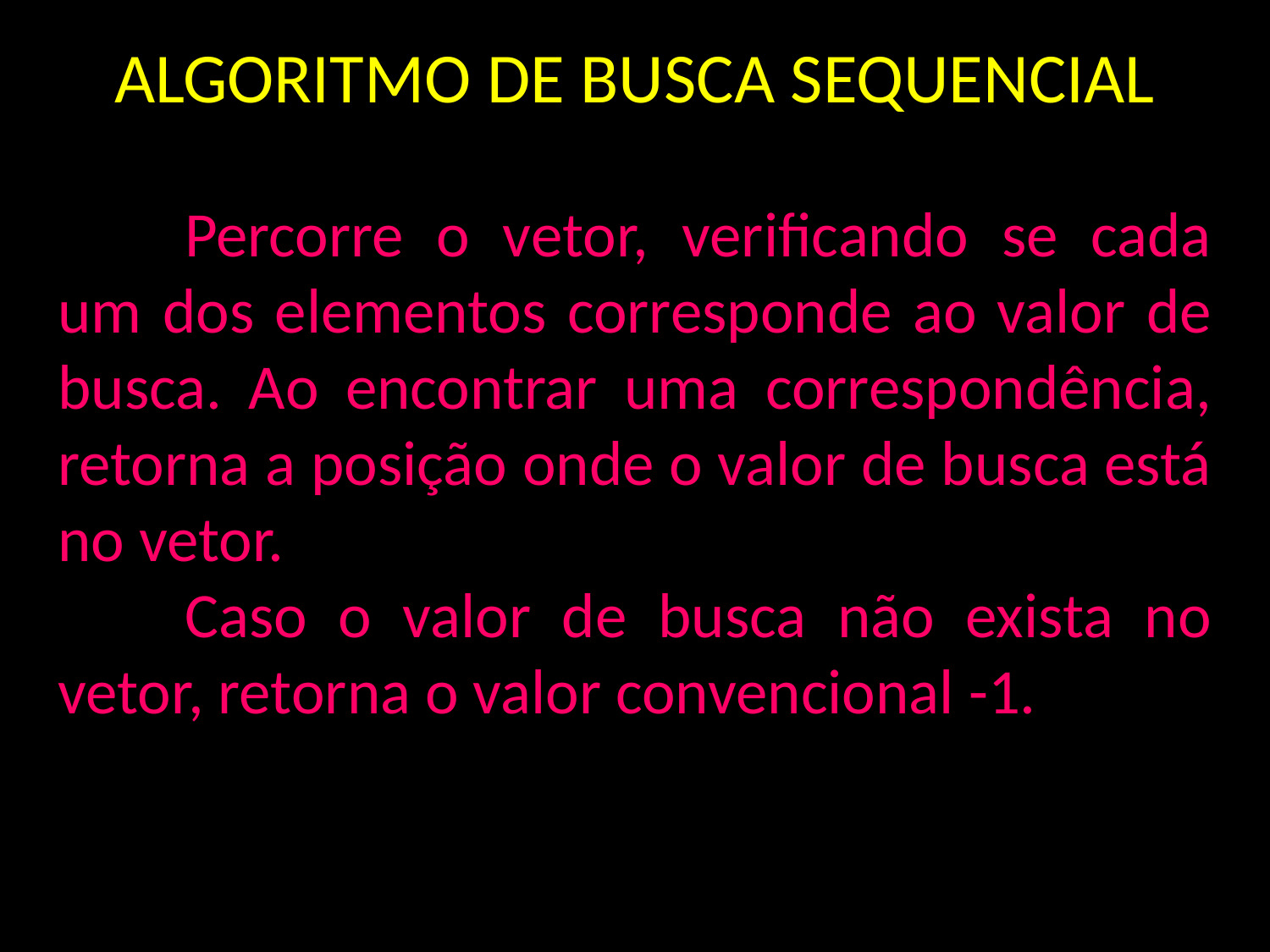

ALGORITMO DE BUSCA SEQUENCIAL

	Percorre o vetor, verificando se cada um dos elementos corresponde ao valor de busca. Ao encontrar uma correspondência, retorna a posição onde o valor de busca está no vetor.
	Caso o valor de busca não exista no vetor, retorna o valor convencional -1.